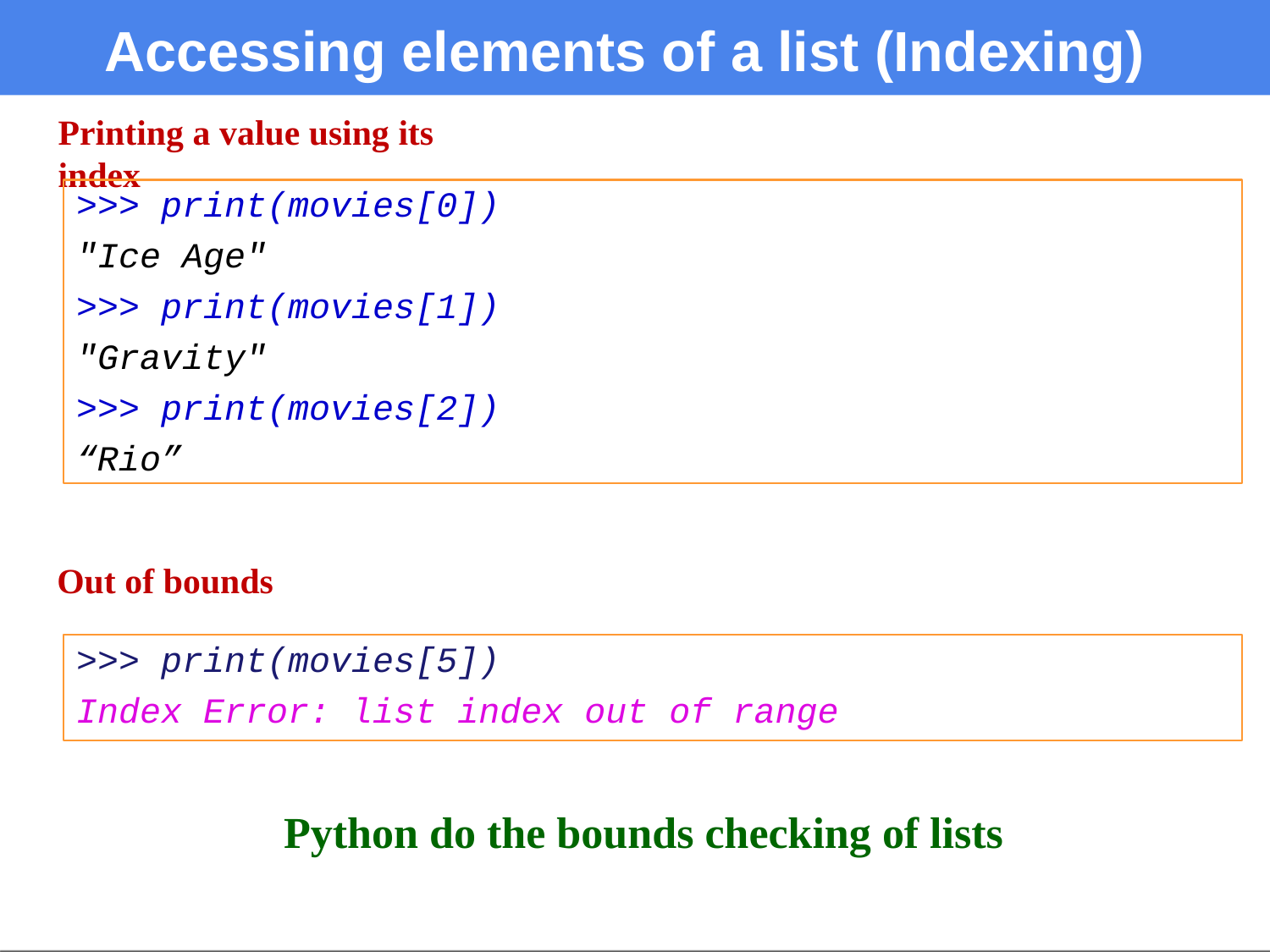

# Accessing elements of a list (Indexing)
Printing a value using its index
>>> print(movies[0])
"Ice Age"
>>> print(movies[1])
"Gravity"
>>> print(movies[2])
“Rio”
Out of bounds
>>> print(movies[5])
Index Error: list index out of range
Python do the bounds checking of lists